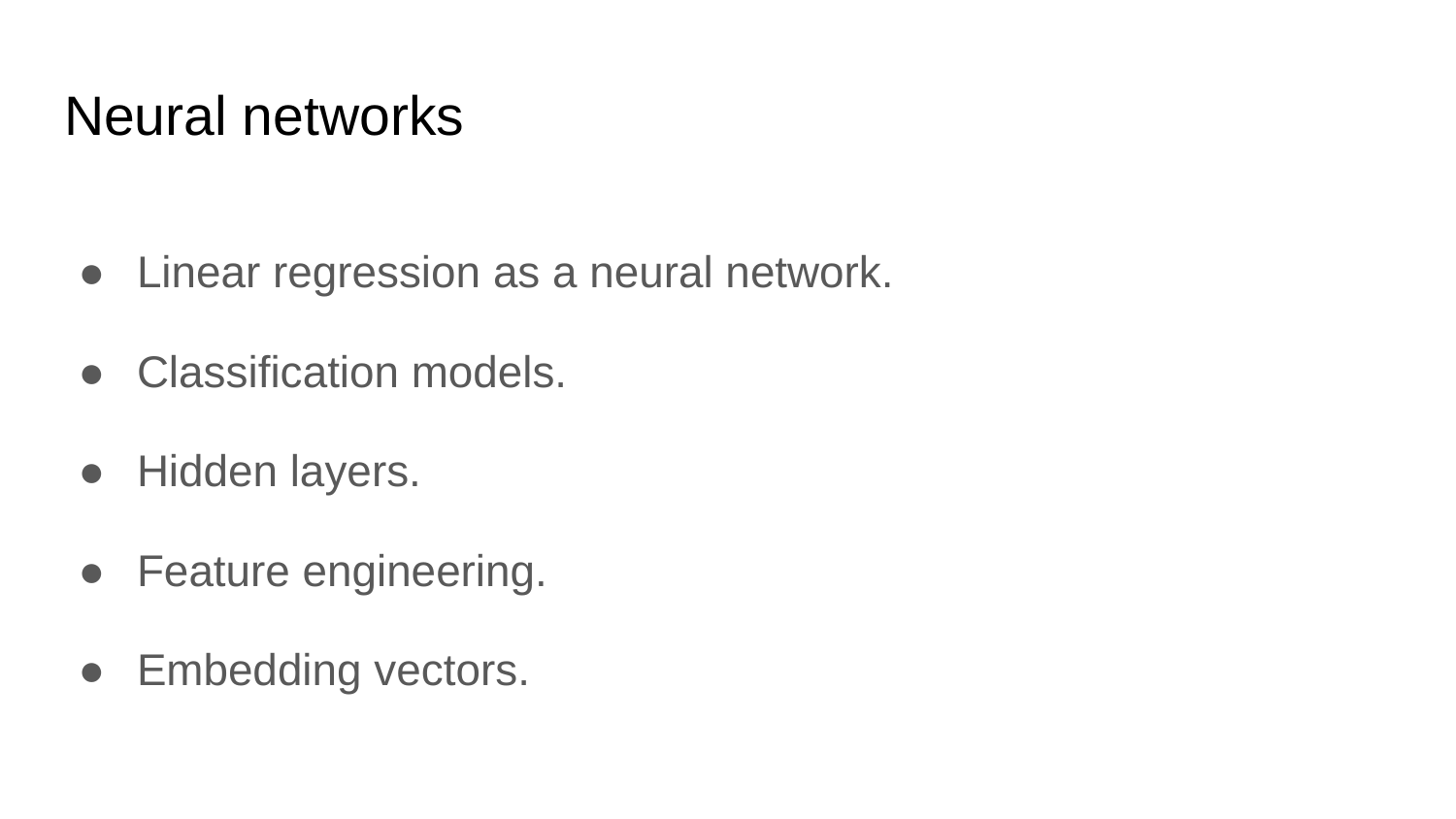

# Neural networks
Linear regression as a neural network.
Classification models.
Hidden layers.
Feature engineering.
Embedding vectors.